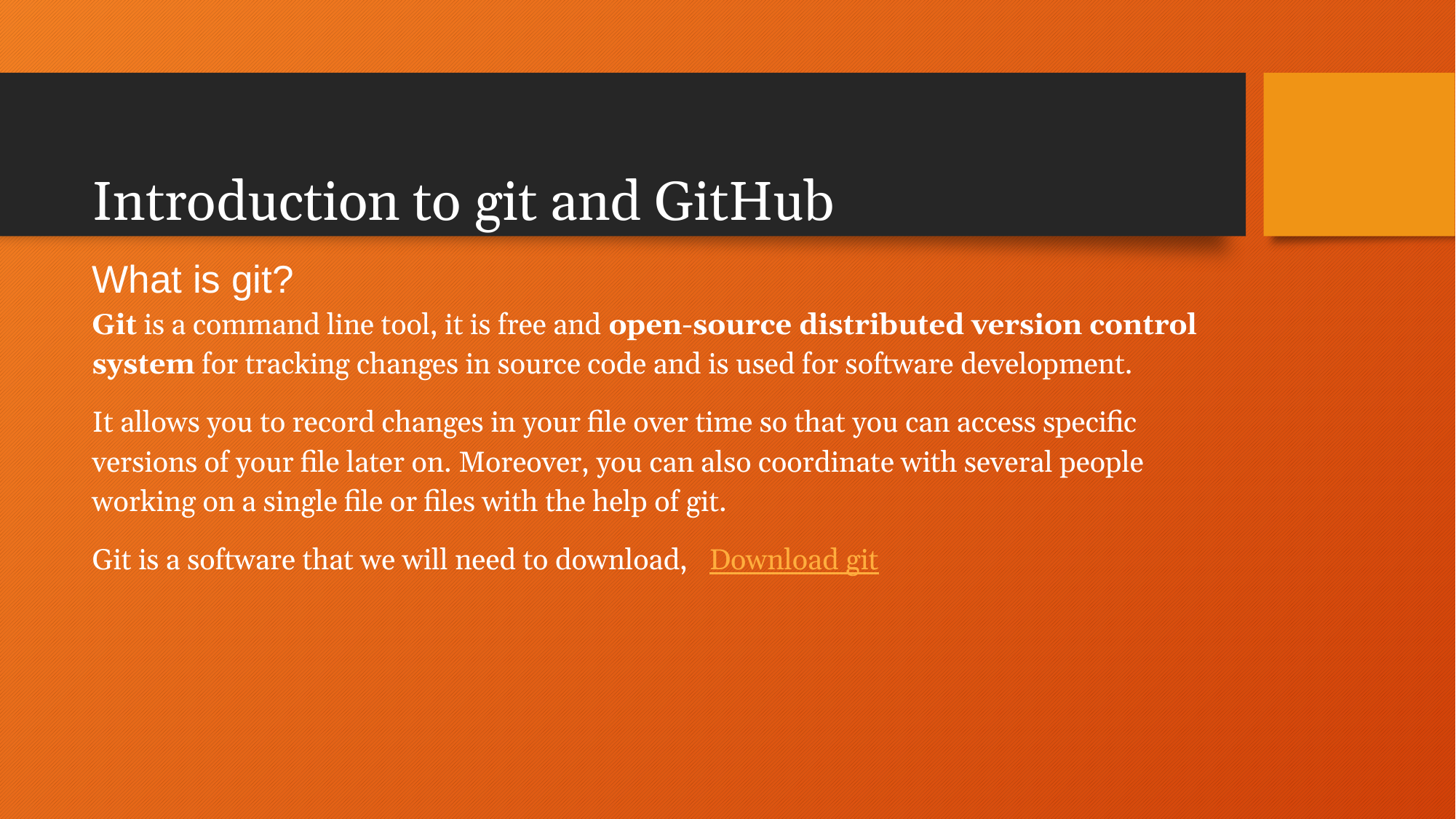

# Introduction to git and GitHub

What is git?
Git is a command line tool, it is free and open-source distributed version control system for tracking changes in source code and is used for software development.
It allows you to record changes in your file over time so that you can access specific versions of your file later on. Moreover, you can also coordinate with several people working on a single file or files with the help of git.
Git is a software that we will need to download,   Download git